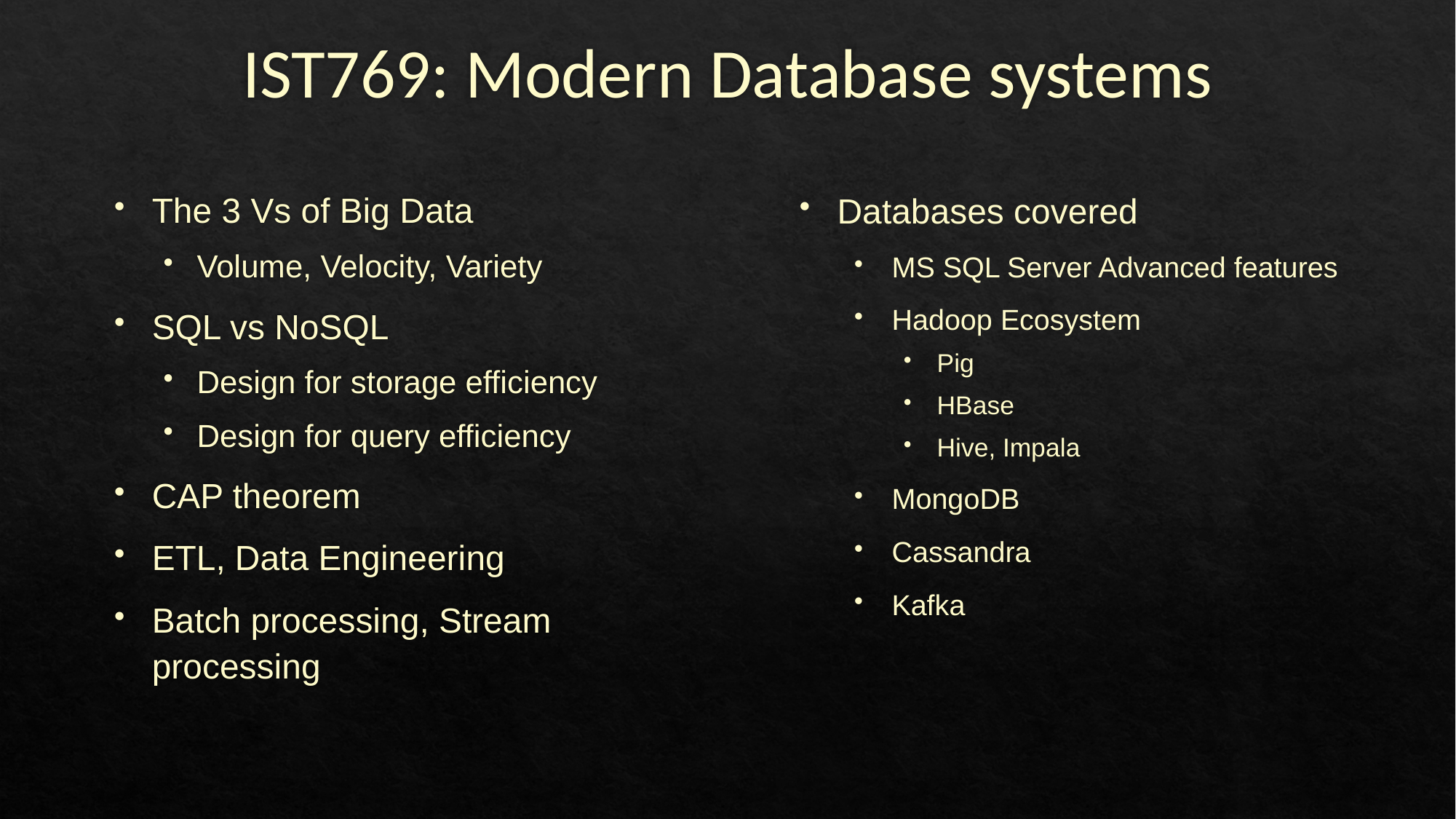

# IST769: Modern Database systems
The 3 Vs of Big Data
Volume, Velocity, Variety
SQL vs NoSQL
Design for storage efficiency
Design for query efficiency
CAP theorem
ETL, Data Engineering
Batch processing, Stream processing
Databases covered
MS SQL Server Advanced features
Hadoop Ecosystem
Pig
HBase
Hive, Impala
MongoDB
Cassandra
Kafka